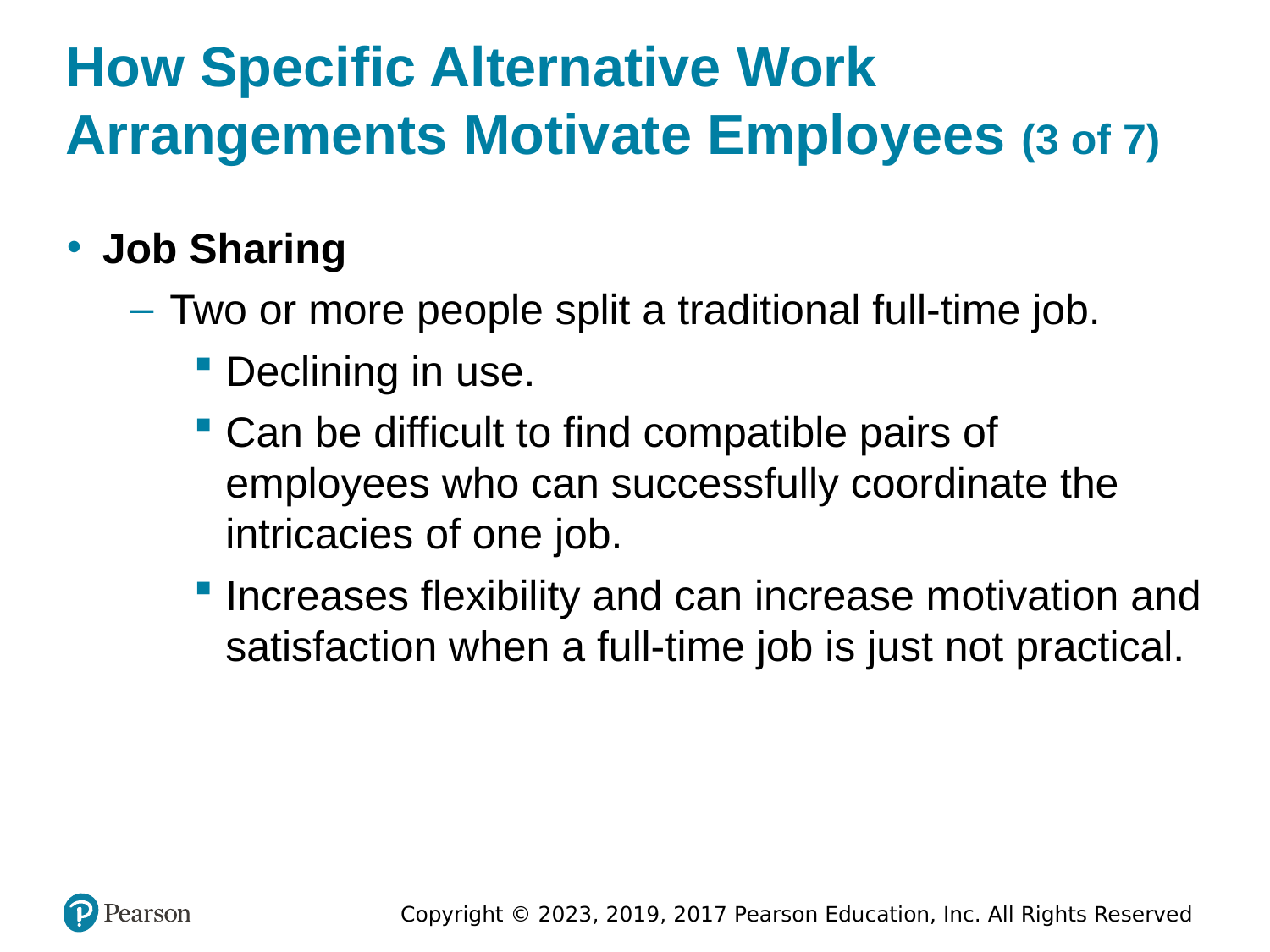

# How Specific Alternative Work Arrangements Motivate Employees (3 of 7)
Job Sharing
Two or more people split a traditional full-time job.
Declining in use.
Can be difficult to find compatible pairs of employees who can successfully coordinate the intricacies of one job.
Increases flexibility and can increase motivation and satisfaction when a full-time job is just not practical.